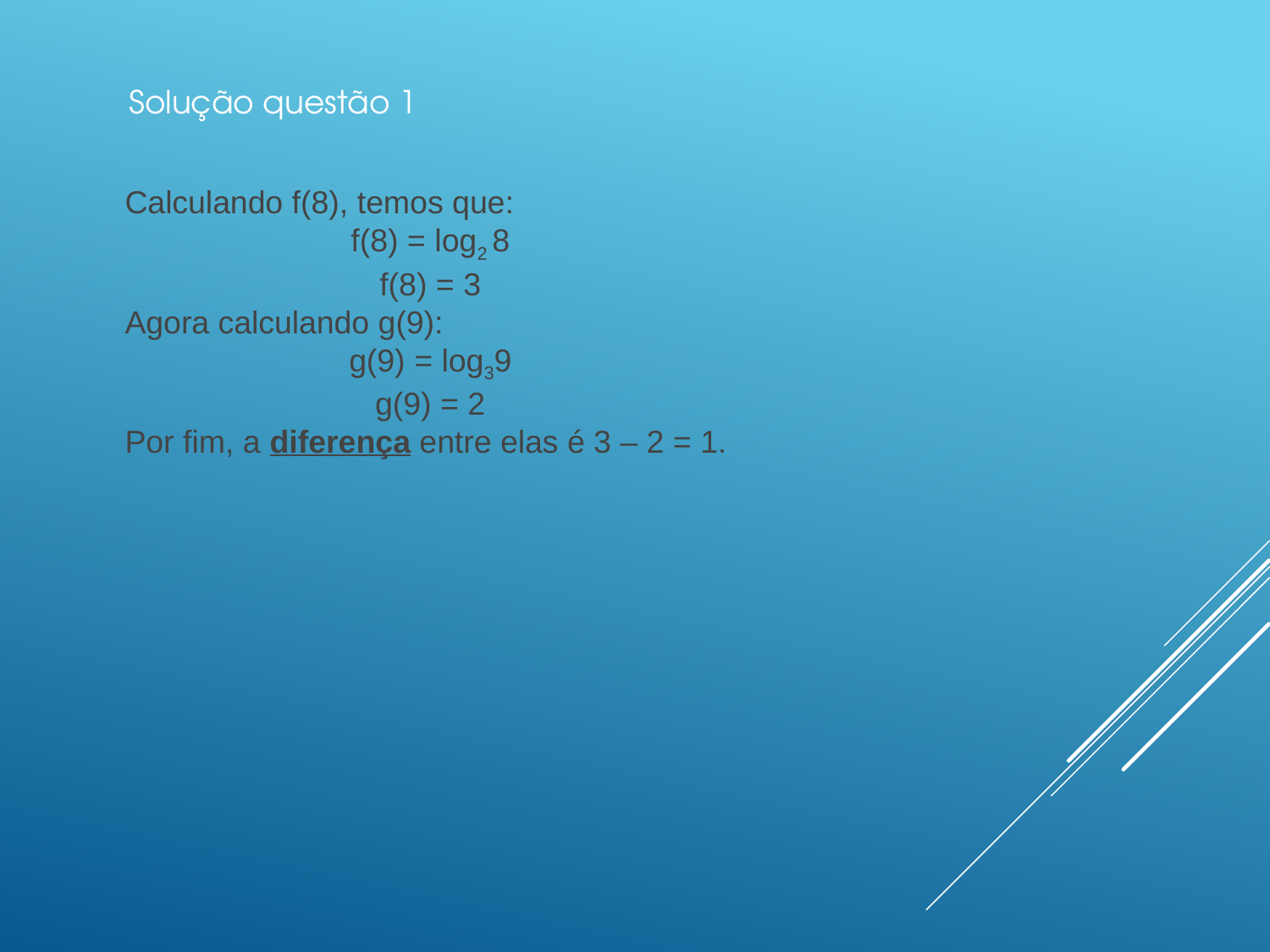

Solução questão 1
Calculando f(8), temos que:
f(8) = log2 8
f(8) = 3
Agora calculando g(9):
g(9) = log39
g(9) = 2
Por fim, a diferença entre elas é 3 – 2 = 1.